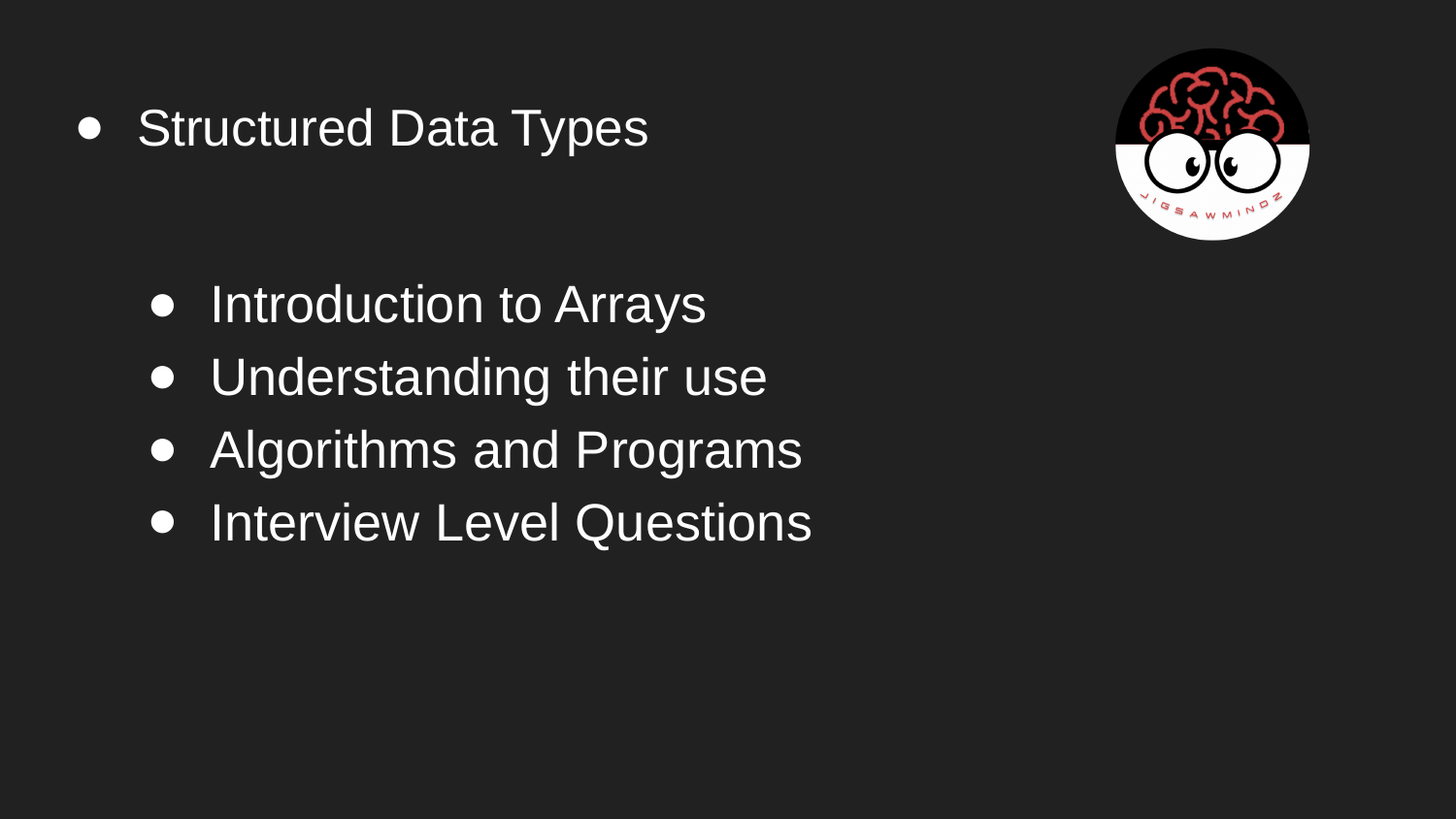

# Structured Data Types

Introduction to Arrays
Understanding their use
Algorithms and Programs
Interview Level Questions